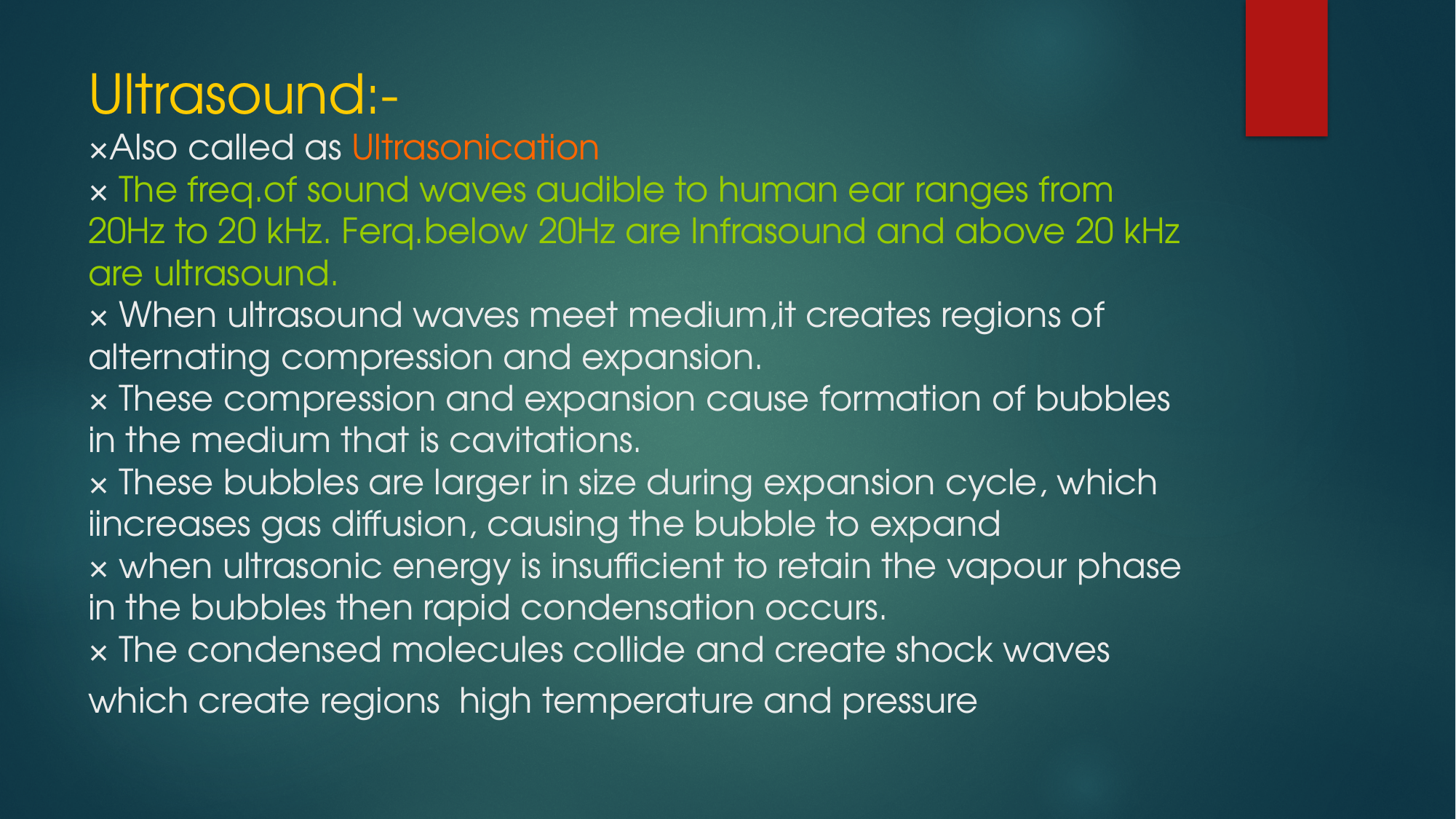

# Ultrasound:- ×Also called as Ultrasonication × The freq.of sound waves audible to human ear ranges from 20Hz to 20 kHz. Ferq.below 20Hz are Infrasound and above 20 kHz are ultrasound. × When ultrasound waves meet medium,it creates regions of alternating compression and expansion. × These compression and expansion cause formation of bubbles in the medium that is cavitations. × These bubbles are larger in size during expansion cycle, which iincreases gas diffusion, causing the bubble to expand × when ultrasonic energy is insufficient to retain the vapour phase in the bubbles then rapid condensation occurs. × The condensed molecules collide and create shock waves which create regions  high temperature and pressure